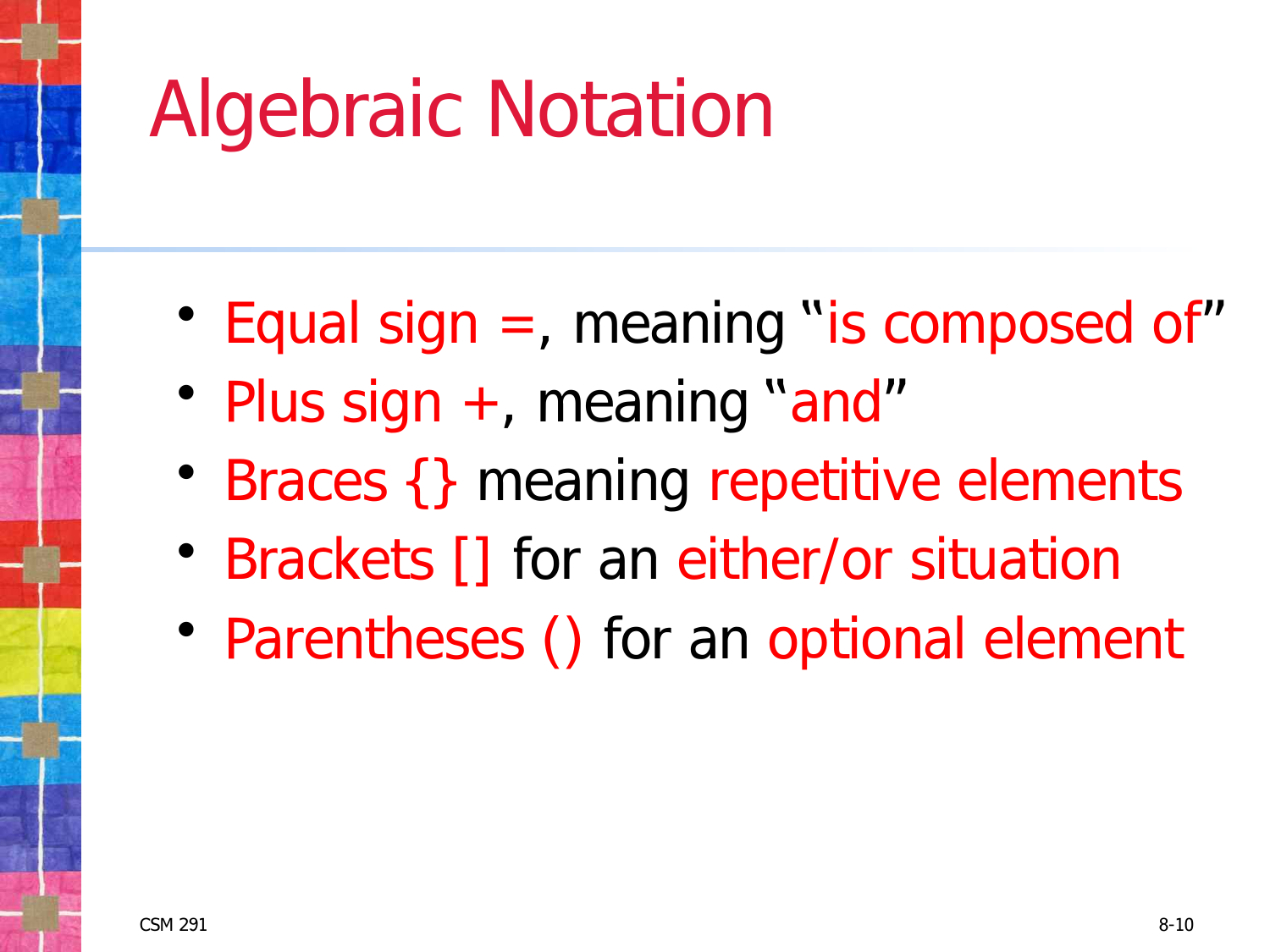

# Algebraic Notation
Equal sign =, meaning “is composed of”
Plus sign +, meaning “and”
Braces {} meaning repetitive elements
Brackets [] for an either/or situation
Parentheses () for an optional element
CSM 291
8-10